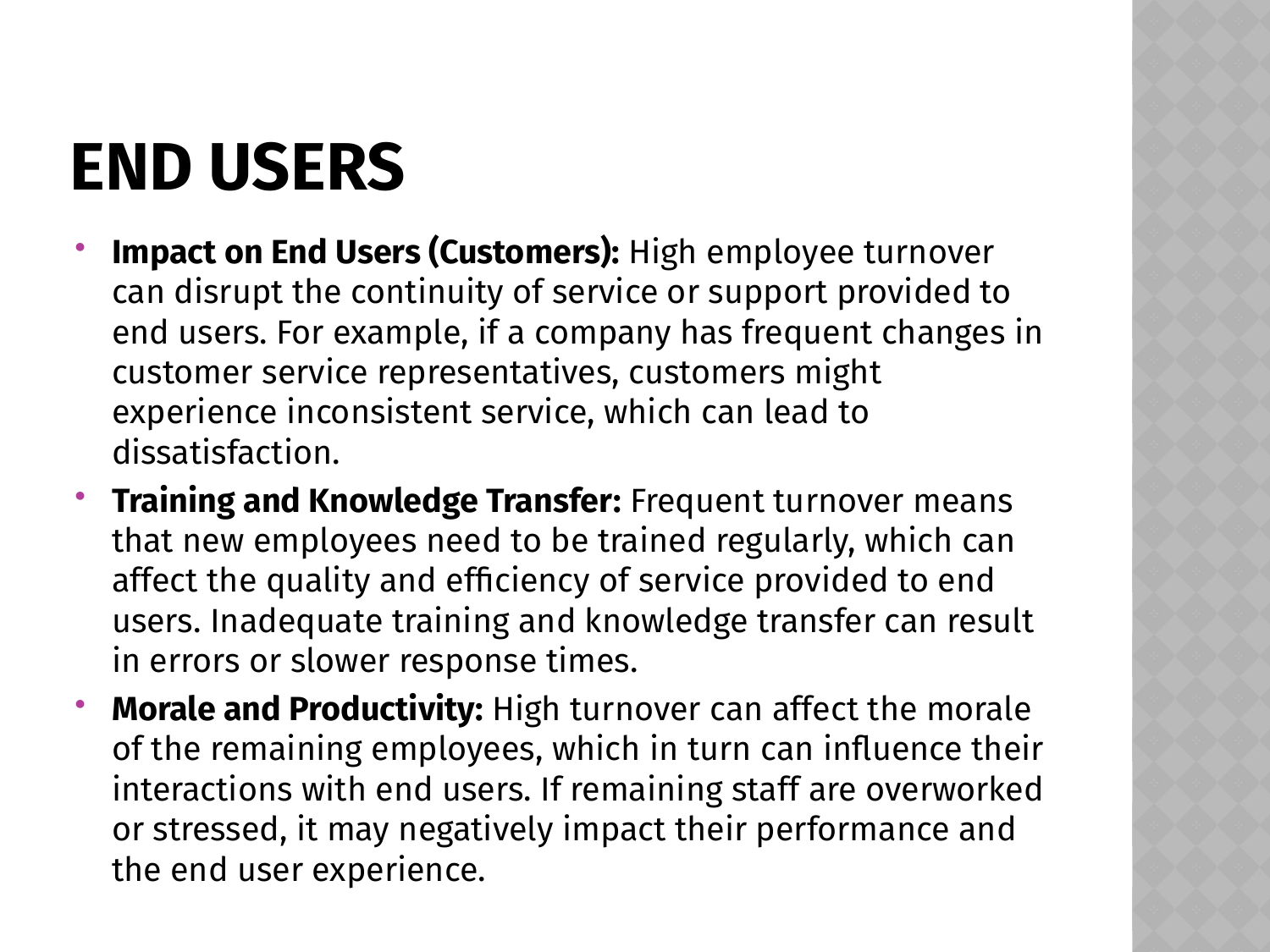

# End users
Impact on End Users (Customers): High employee turnover can disrupt the continuity of service or support provided to end users. For example, if a company has frequent changes in customer service representatives, customers might experience inconsistent service, which can lead to dissatisfaction.
Training and Knowledge Transfer: Frequent turnover means that new employees need to be trained regularly, which can affect the quality and efficiency of service provided to end users. Inadequate training and knowledge transfer can result in errors or slower response times.
Morale and Productivity: High turnover can affect the morale of the remaining employees, which in turn can influence their interactions with end users. If remaining staff are overworked or stressed, it may negatively impact their performance and the end user experience.